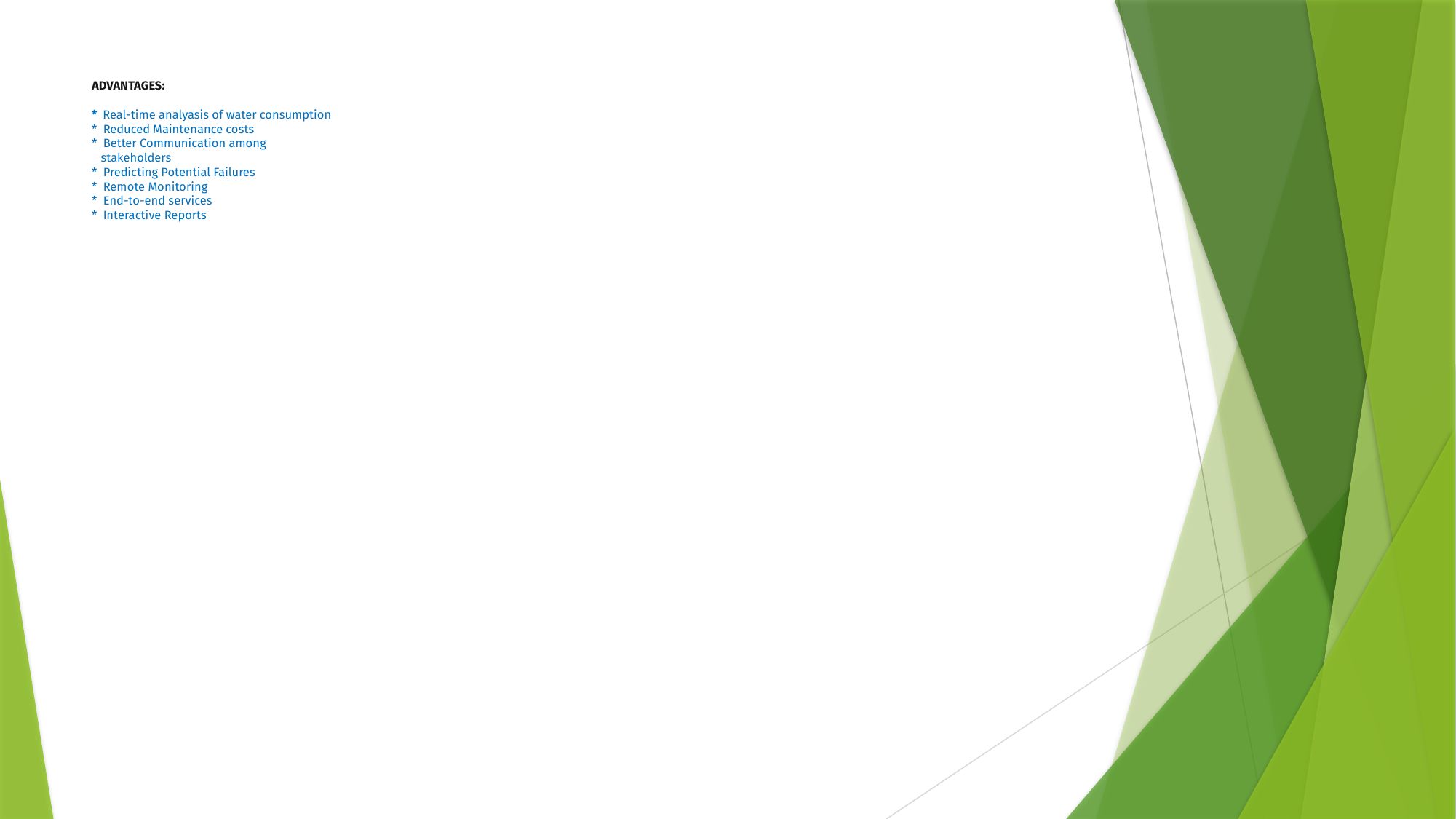

# ADVANTAGES: *  Real-time analyasis of water consumption *  Reduced Maintenance costs *  Better Communication among stakeholders *  Predicting Potential Failures *  Remote Monitoring *  End-to-end services *  Interactive Reports